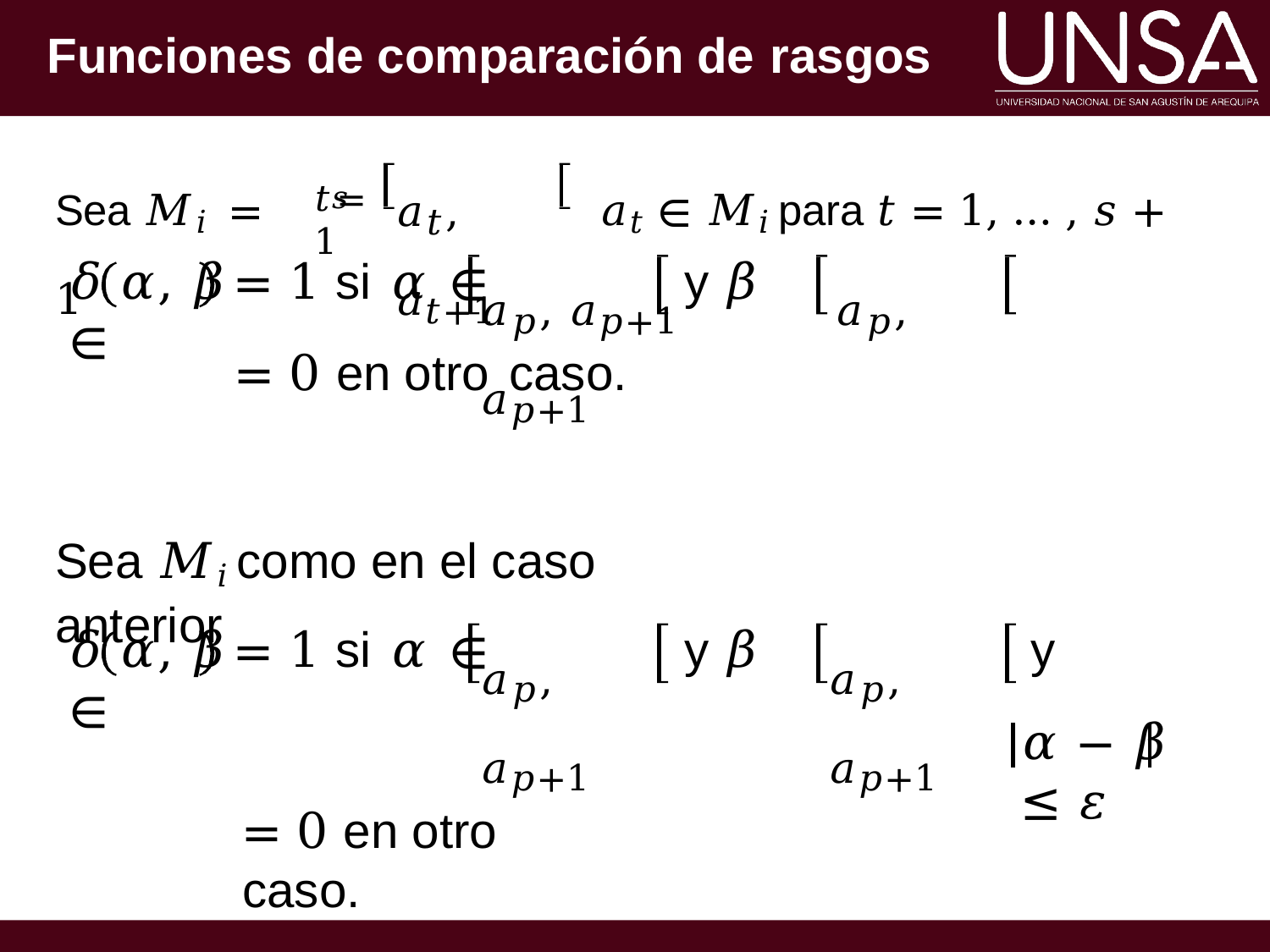

# Funciones de comparación de rasgos
Sea 𝑀𝑖  =    𝑠	𝑎𝑡 ∈ 𝑀𝑖 para 𝑡 = 1, … , 𝑠 + 1
𝑎𝑡, 𝑎𝑡+1

𝑡=1

𝛿	𝛼, 𝛽	= 1 si 𝛼 ∈	y 𝛽 ∈

𝑎𝑝, 𝑎𝑝+1	𝑎𝑝, 𝑎𝑝+1

= 0 en otro caso.

Sea 𝑀𝑖 como en el caso anterior
y
𝛼 − 𝛽	≤ 𝜀
𝛿	𝛼, 𝛽	= 1 si 𝛼 ∈	y 𝛽 ∈

𝑎𝑝, 𝑎𝑝+1
𝑎𝑝, 𝑎𝑝+1

= 0 en otro caso.